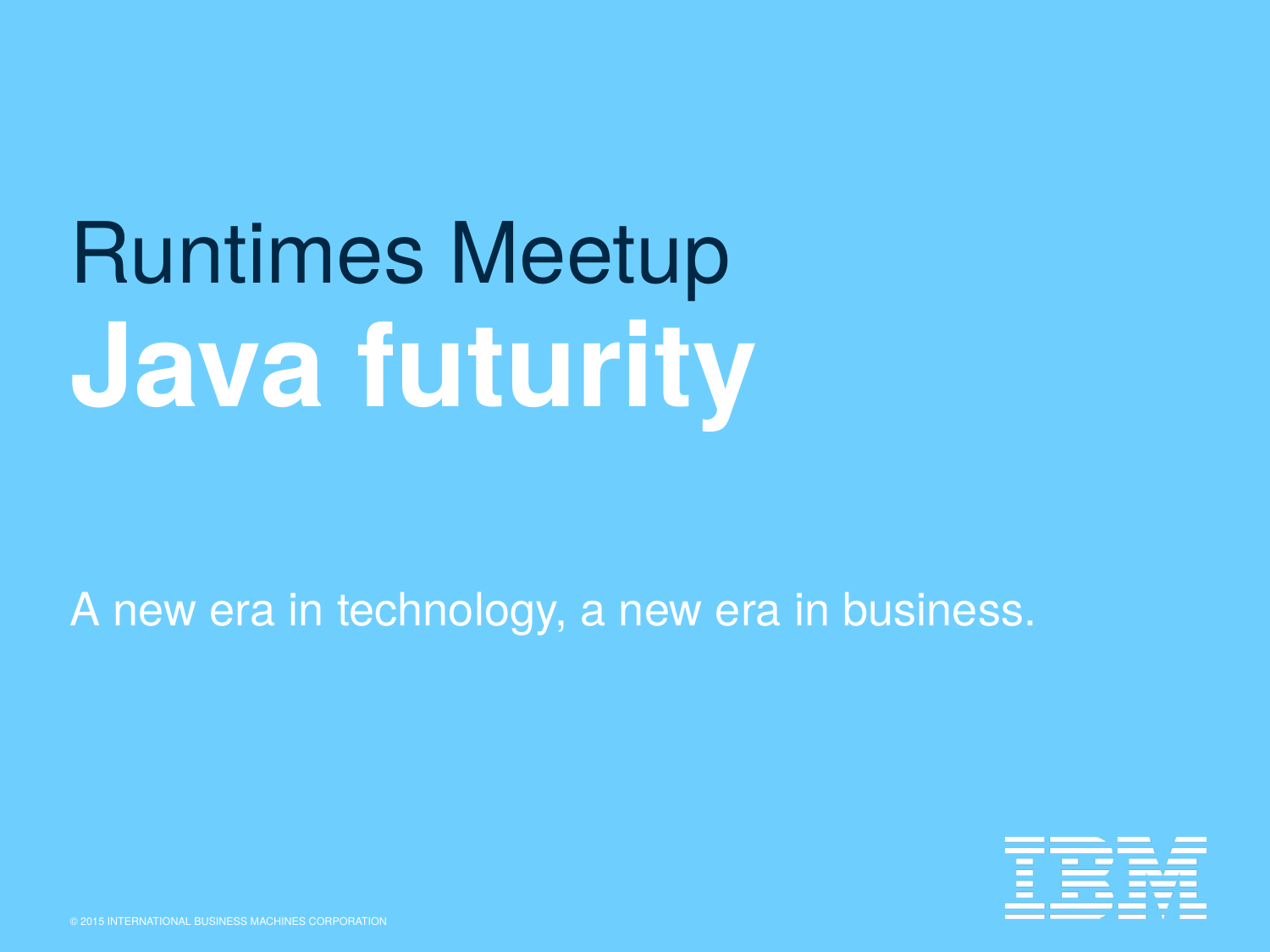

Runtimes Meetup
Java futurity
A new era in technology, a new era in business.